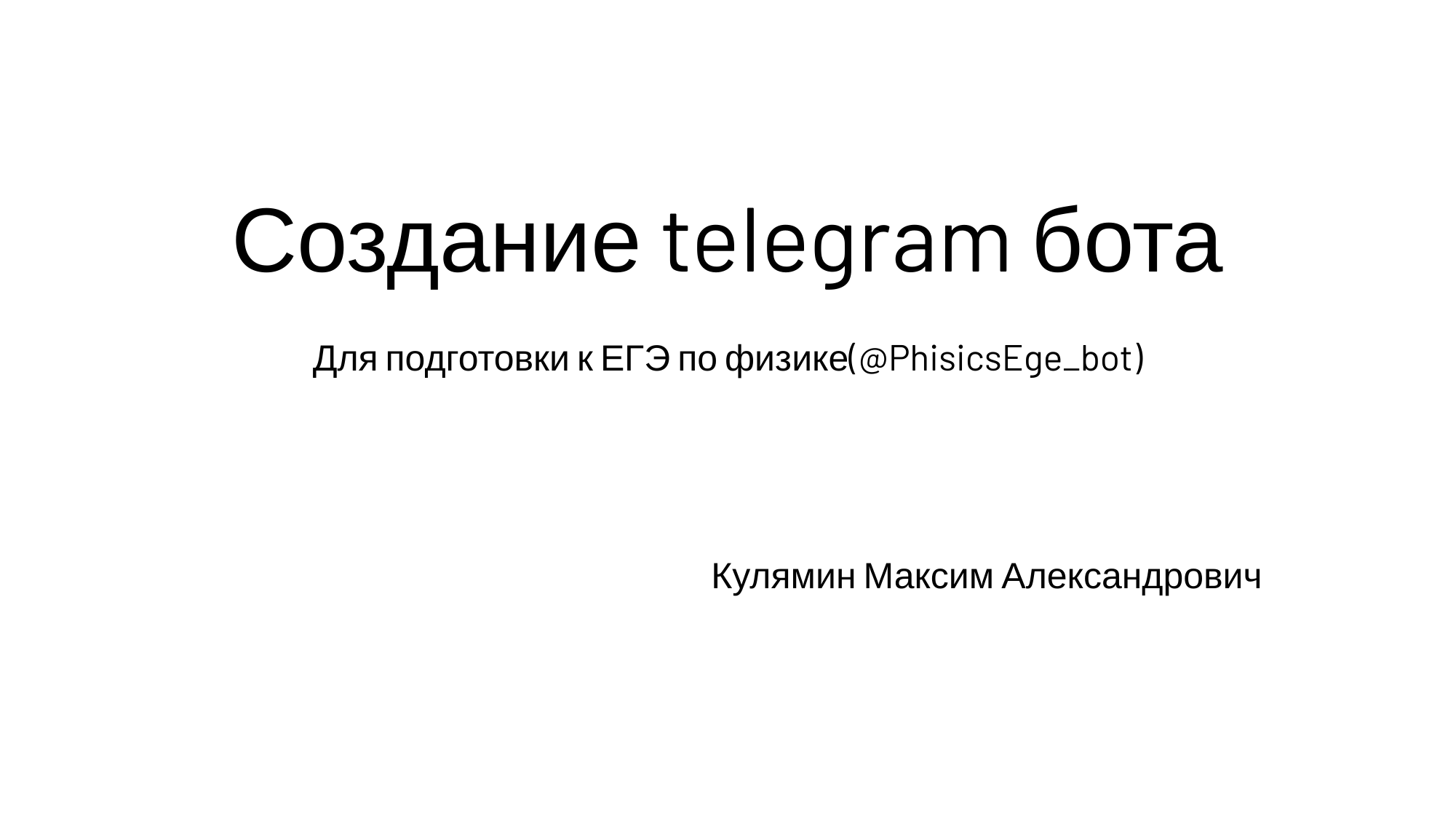

# Создание telegram бота
Для подготовки к ЕГЭ по физике(@PhisicsEge_bot)

Кулямин Максим Александрович